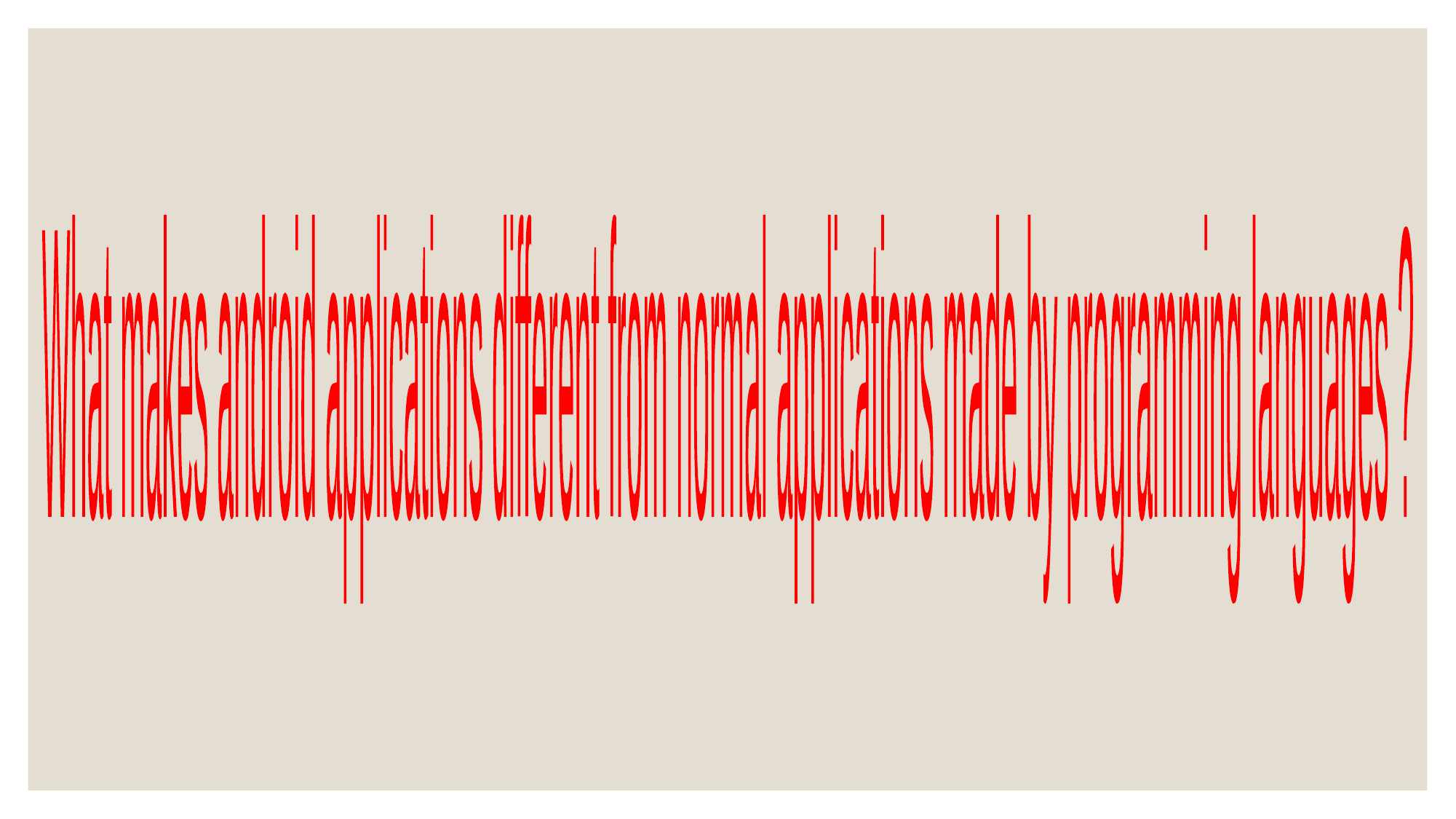

What makes android applications different
 from normal applications made
 by programming languages ?